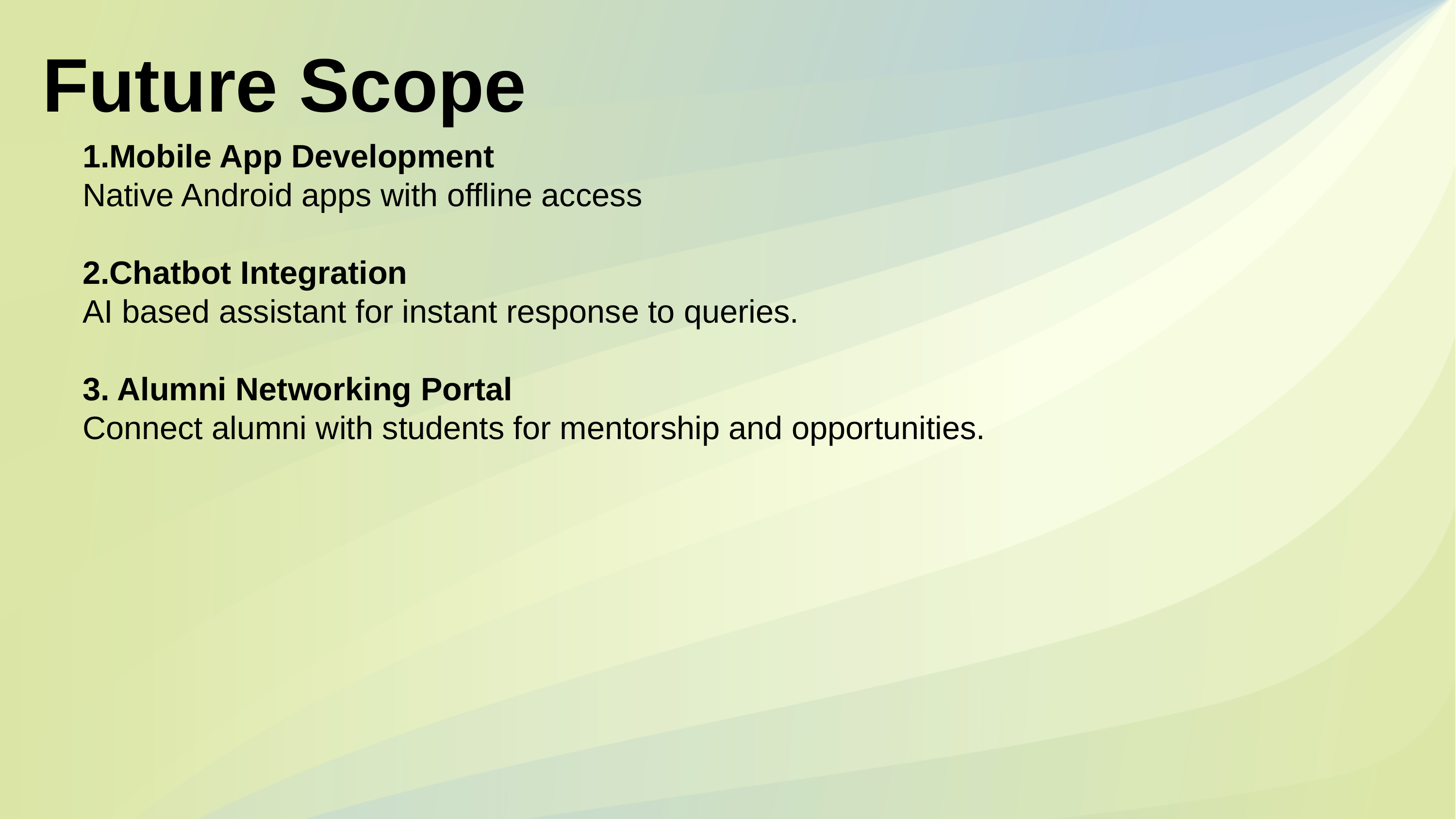

Future Scope
1.Mobile App Development
Native Android apps with offline access

2.Chatbot Integration
AI based assistant for instant response to queries.

3. Alumni Networking Portal
Connect alumni with students for mentorship and opportunities.